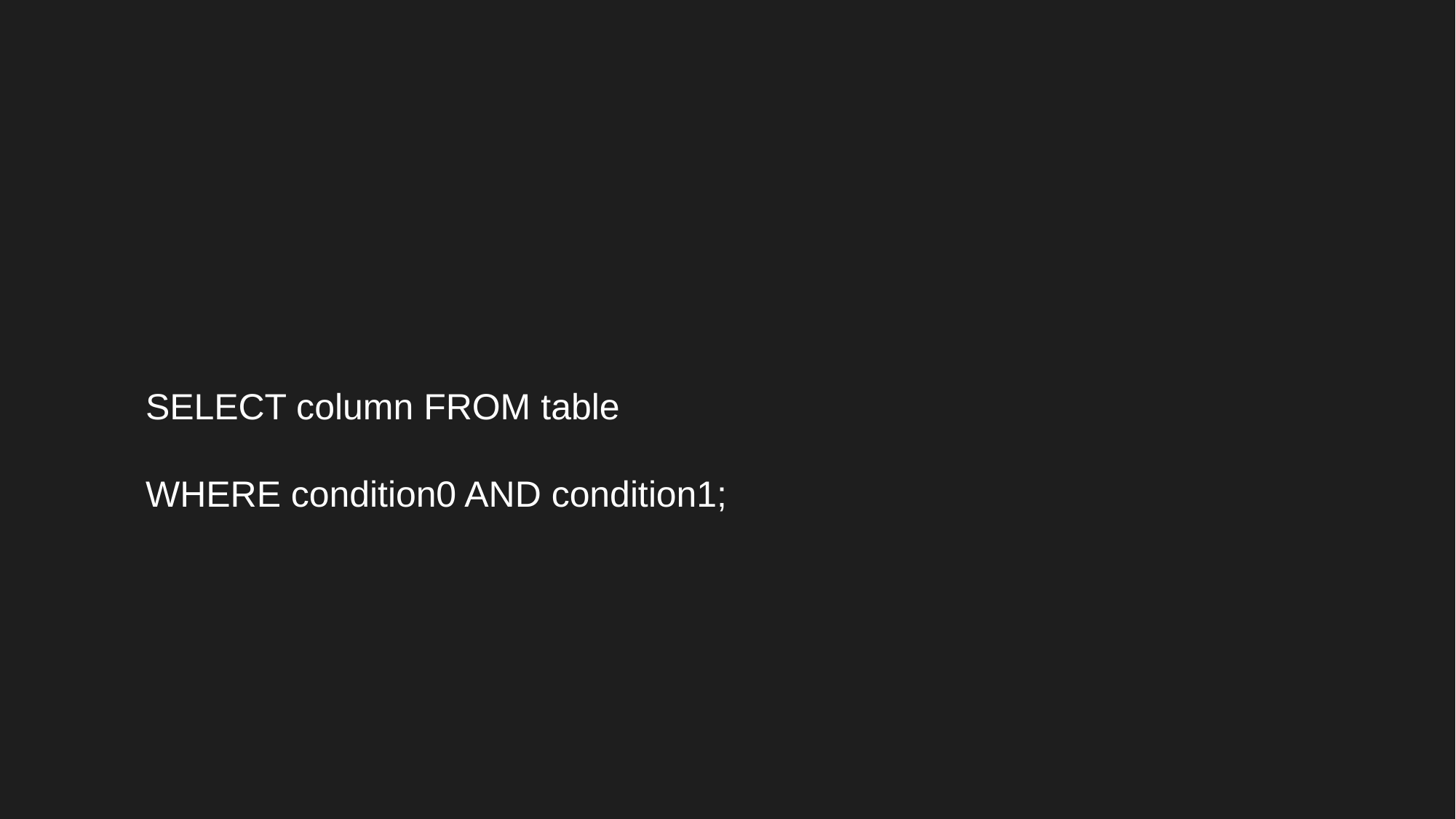

SELECT column FROM table WHERE condition0 AND condition1;